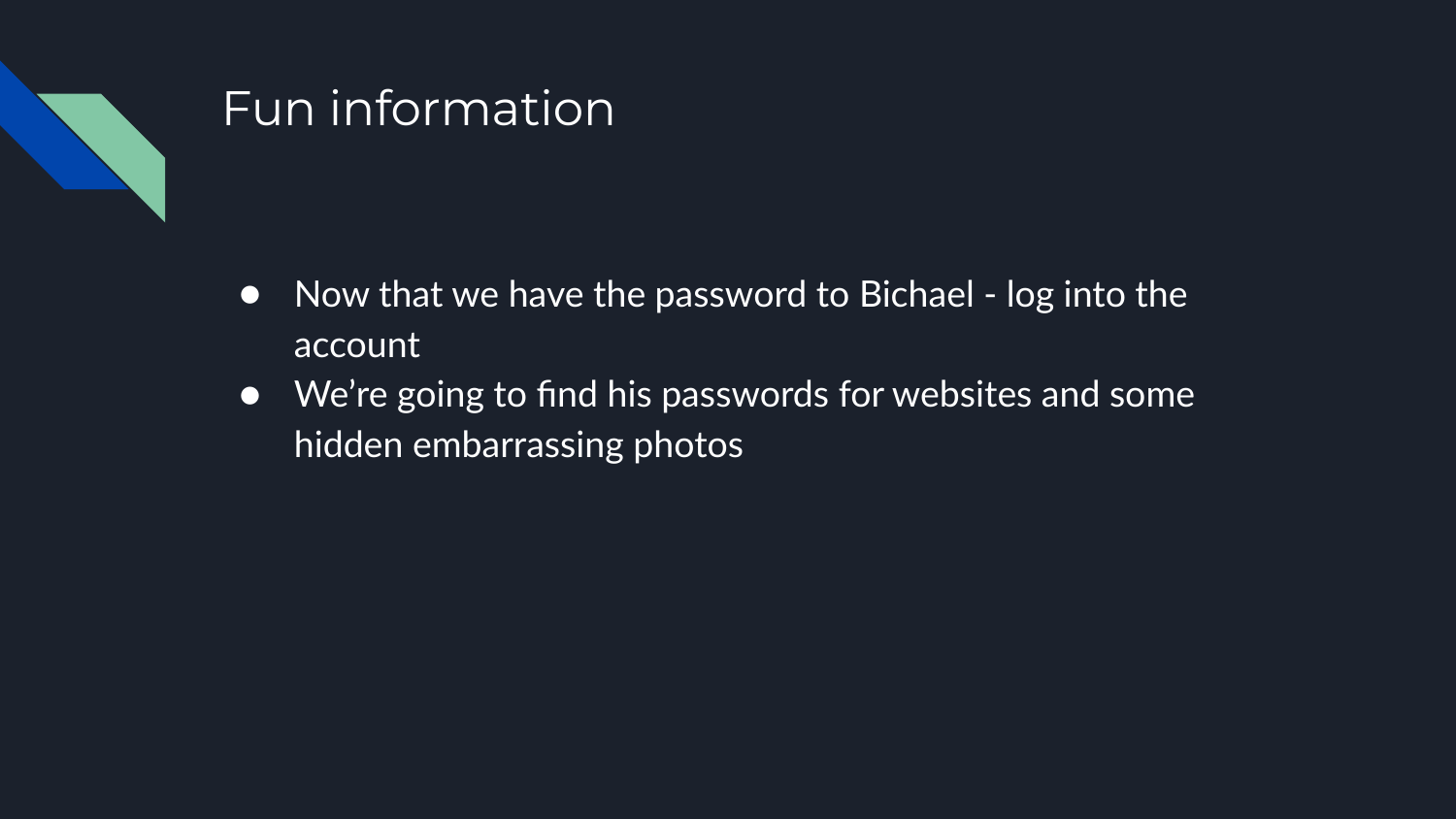

# Fun information
Now that we have the password to Bichael - log into the account
We’re going to find his passwords for websites and some hidden embarrassing photos